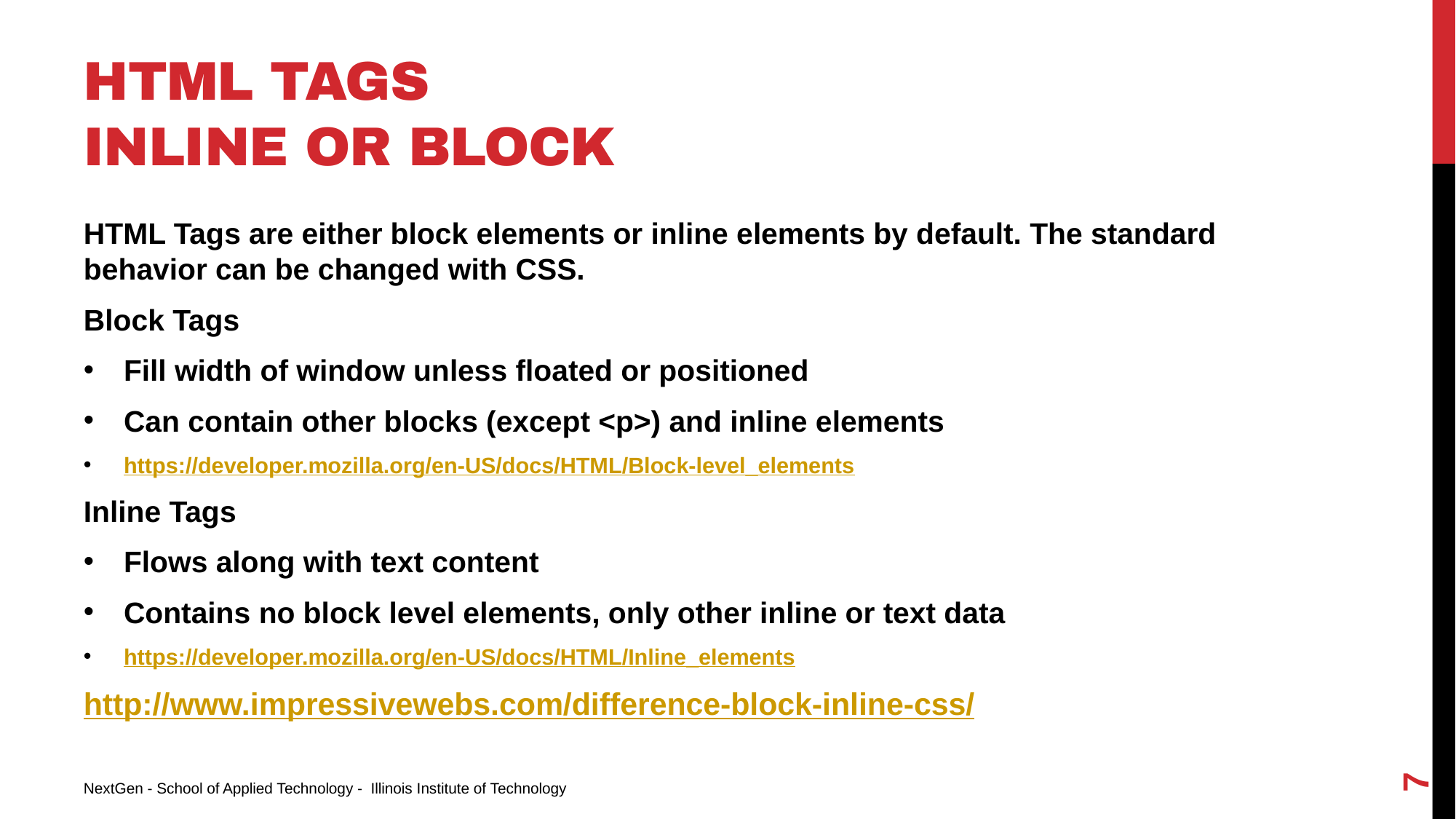

# HTML Tags Inline or Block
HTML Tags are either block elements or inline elements by default. The standard behavior can be changed with CSS.
Block Tags
Fill width of window unless floated or positioned
Can contain other blocks (except <p>) and inline elements
https://developer.mozilla.org/en-US/docs/HTML/Block-level_elements
Inline Tags
Flows along with text content
Contains no block level elements, only other inline or text data
https://developer.mozilla.org/en-US/docs/HTML/Inline_elements
http://www.impressivewebs.com/difference-block-inline-css/
7
NextGen - School of Applied Technology -  Illinois Institute of Technology